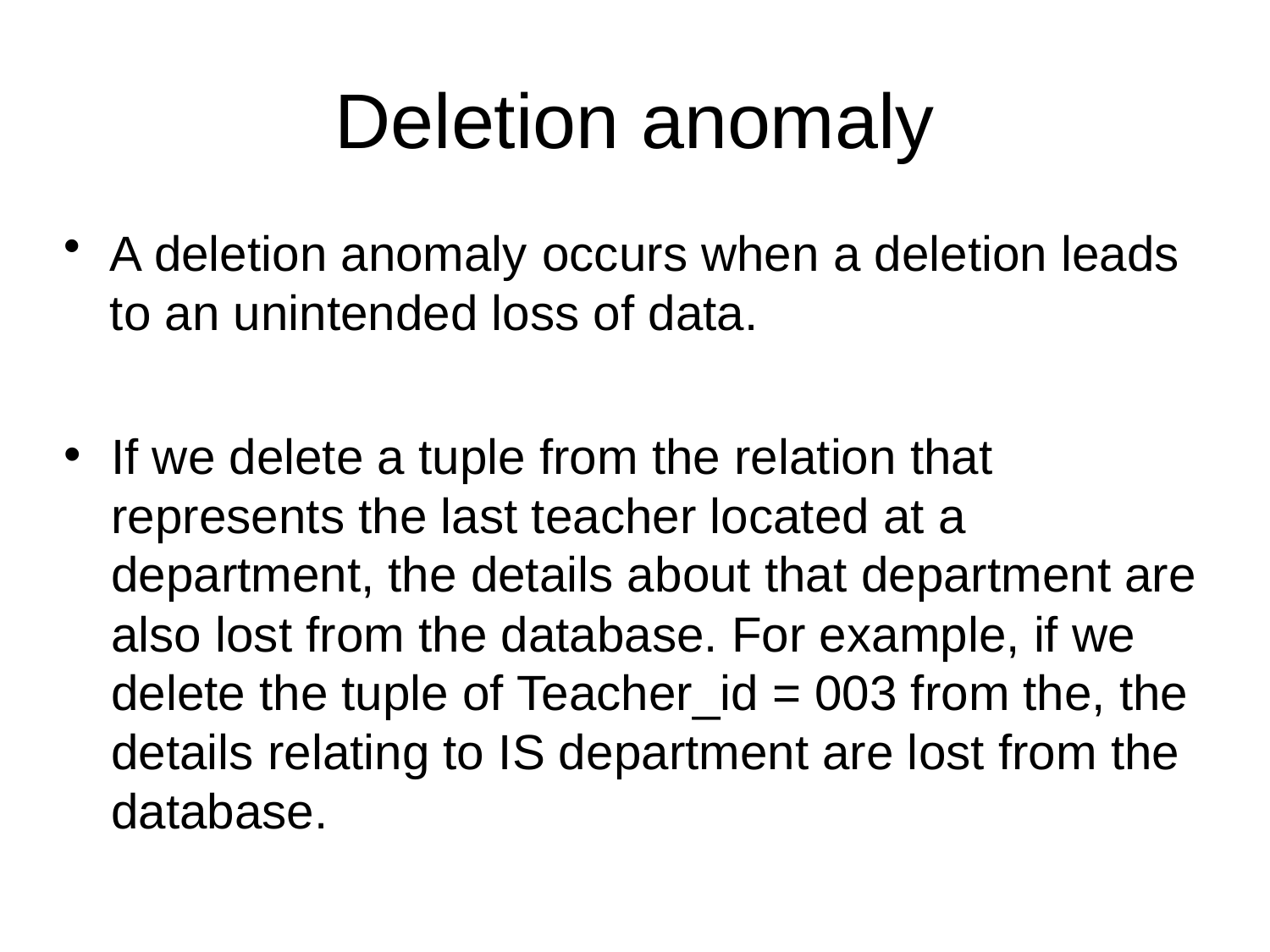

Deletion anomaly
A deletion anomaly occurs when a deletion leads to an unintended loss of data.

If we delete a tuple from the relation that represents the last teacher located at a department, the details about that department are also lost from the database. For example, if we delete the tuple of Teacher_id = 003 from the, the details relating to IS department are lost from the database.